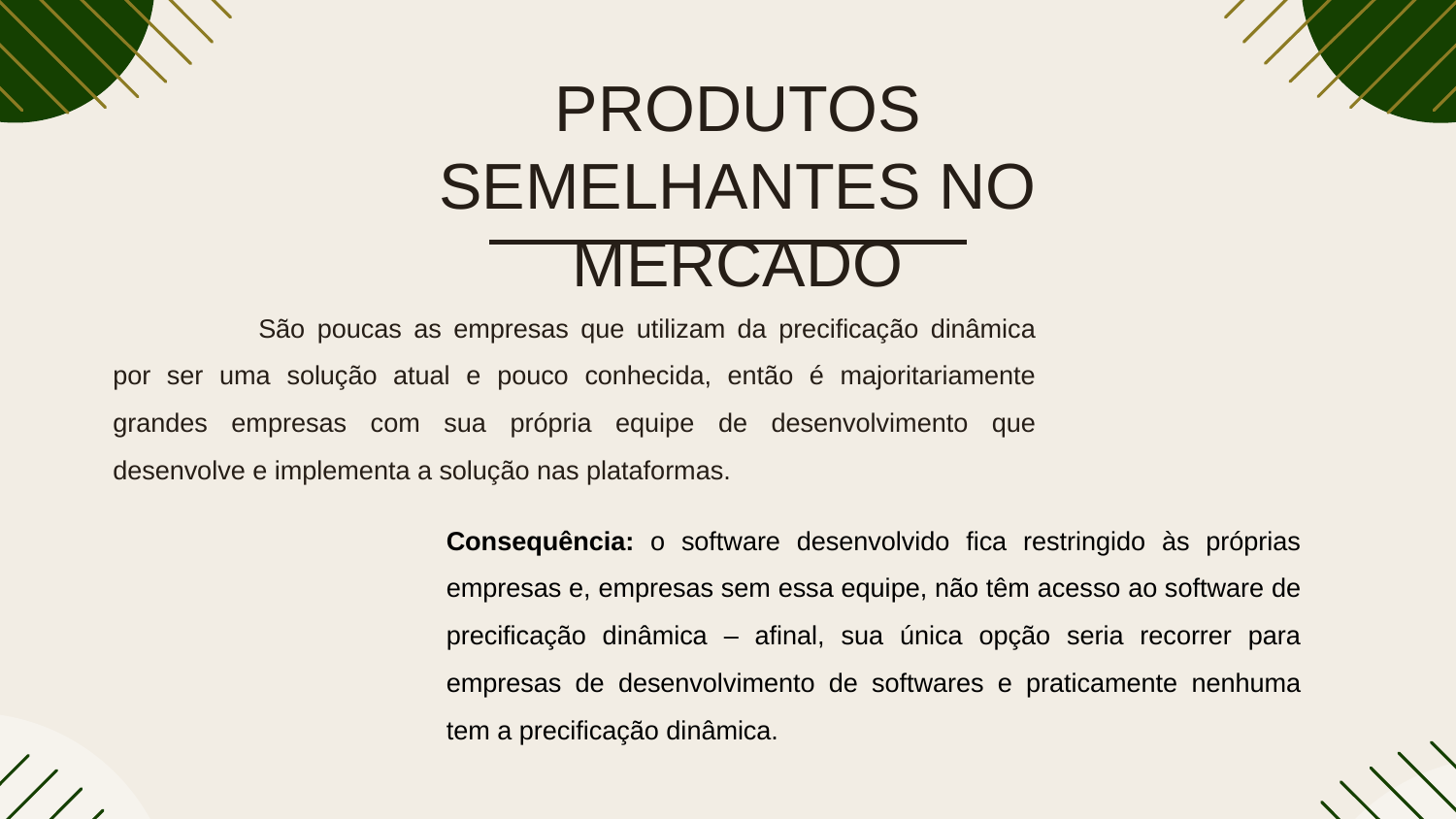

# PRODUTOS SEMELHANTES NO MERCADO
		São poucas as empresas que utilizam da precificação dinâmica por ser uma solução atual e pouco conhecida, então é majoritariamente grandes empresas com sua própria equipe de desenvolvimento que desenvolve e implementa a solução nas plataformas.
Consequência: o software desenvolvido fica restringido às próprias empresas e, empresas sem essa equipe, não têm acesso ao software de precificação dinâmica – afinal, sua única opção seria recorrer para empresas de desenvolvimento de softwares e praticamente nenhuma tem a precificação dinâmica.